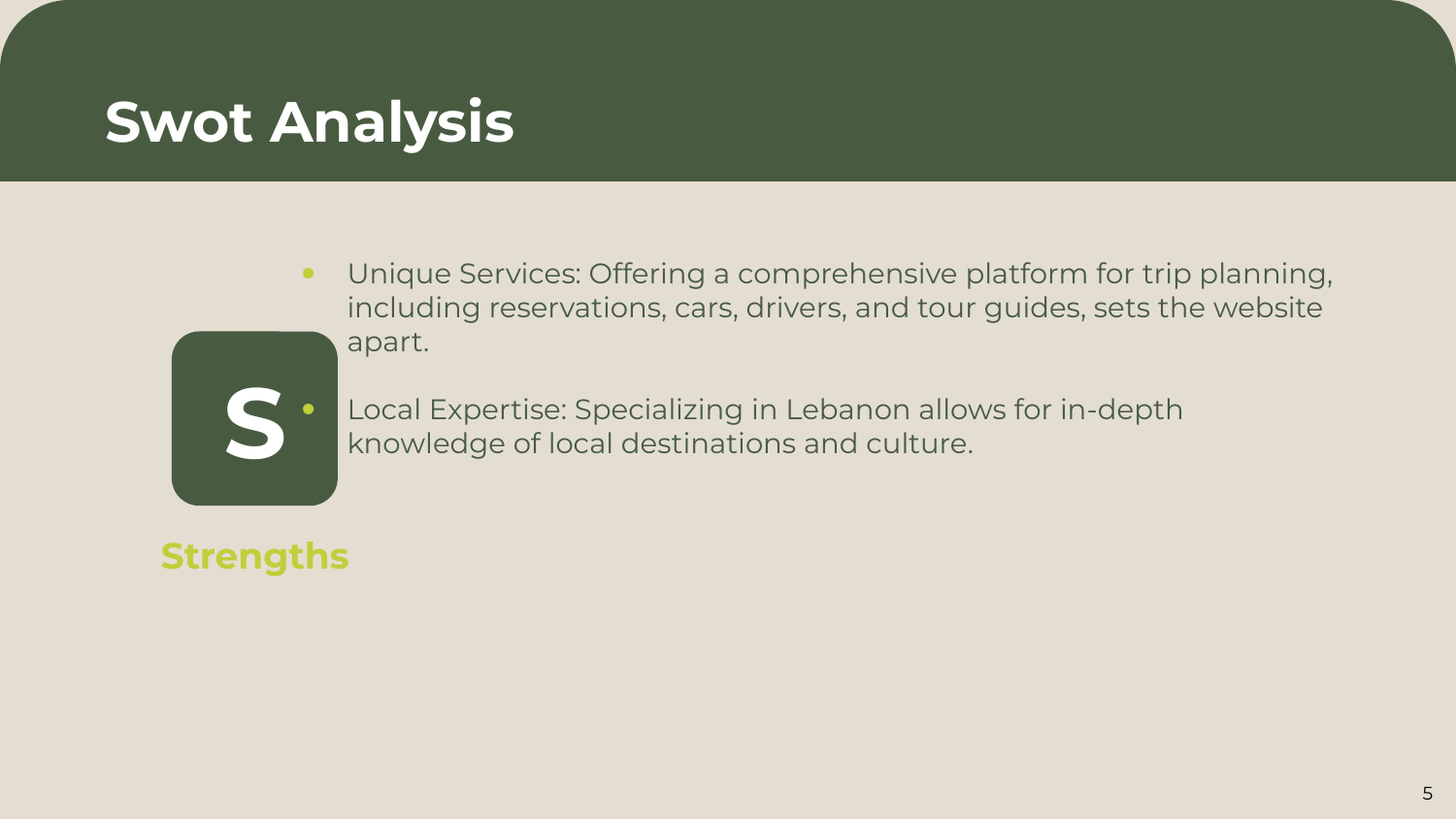

# Swot Analysis
Unique Services: Offering a comprehensive platform for trip planning, including reservations, cars, drivers, and tour guides, sets the website apart.
Local Expertise: Specializing in Lebanon allows for in-depth knowledge of local destinations and culture.
S
Strengths
5